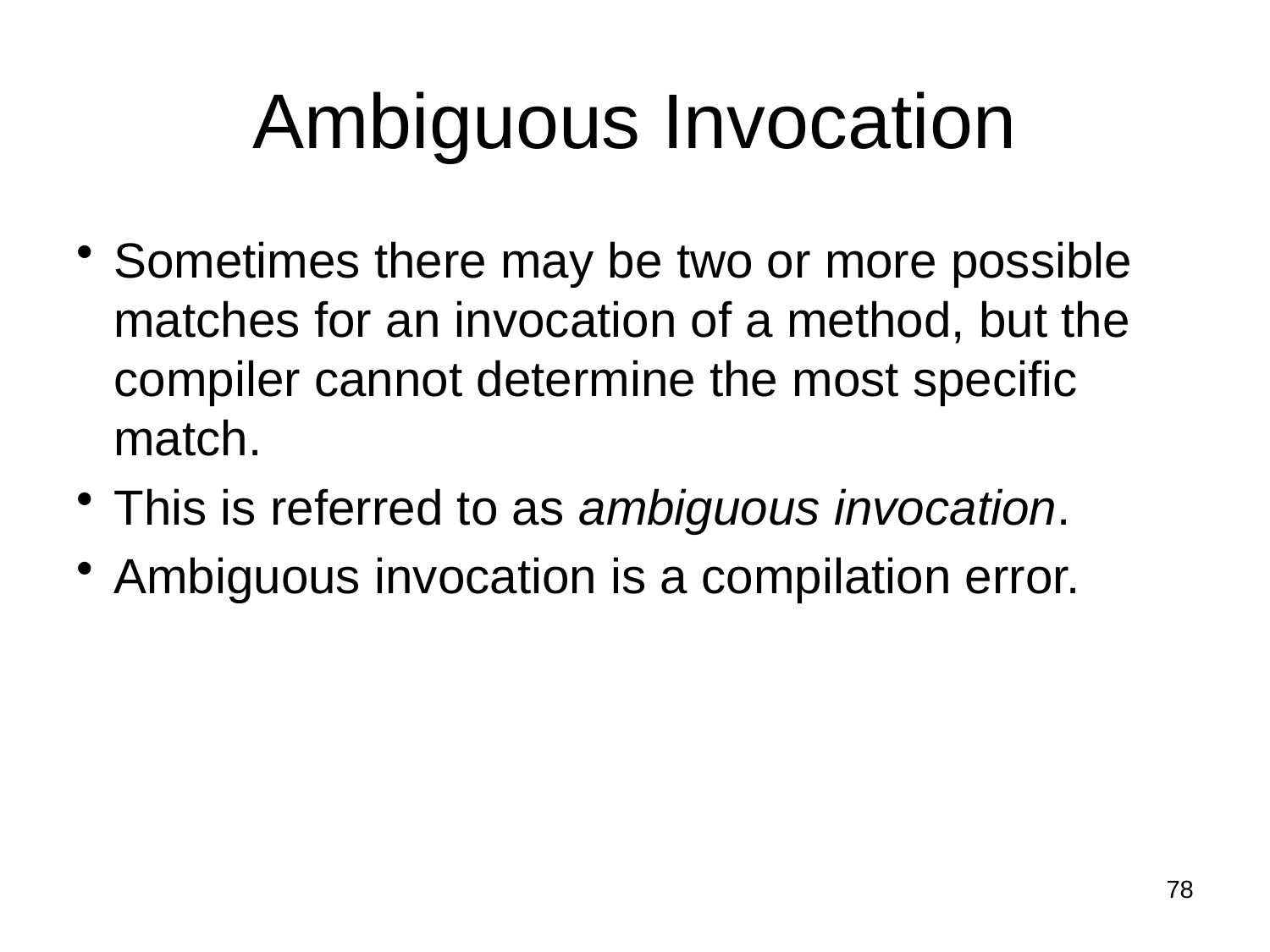

# Ambiguous Invocation
Sometimes there may be two or more possible matches for an invocation of a method, but the compiler cannot determine the most specific match.
This is referred to as ambiguous invocation.
Ambiguous invocation is a compilation error.
78